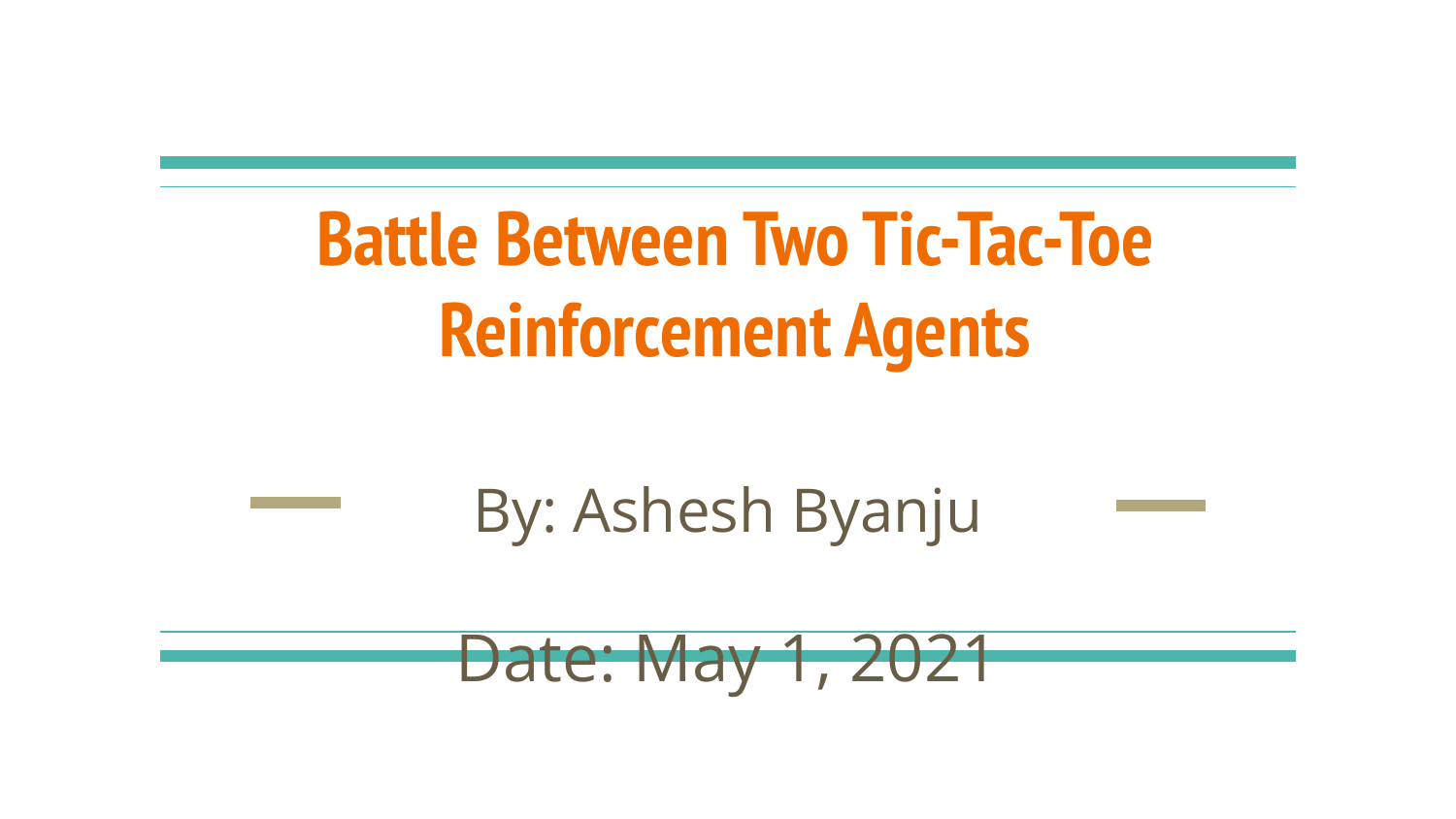

# Battle Between Two Tic-Tac-Toe Reinforcement Agents
By: Ashesh Byanju

Date: May 1, 2021